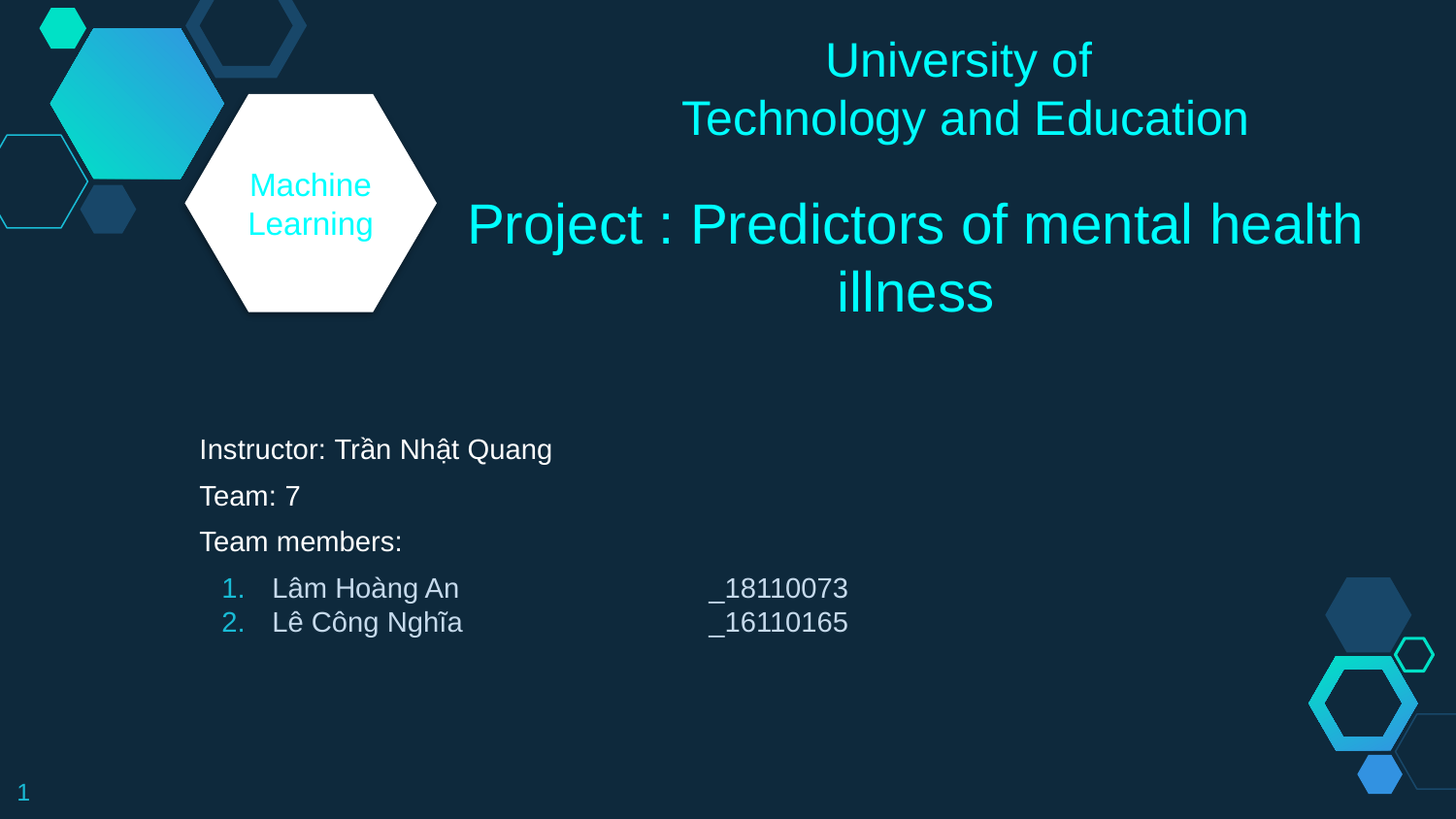

University of
Technology and Education
Machine Learning
Project : Predictors of mental health illness
Instructor: Trần Nhật Quang
Team: 7
Team members:
Lâm Hoàng An		_18110073
Lê Công Nghĩa		_16110165
1